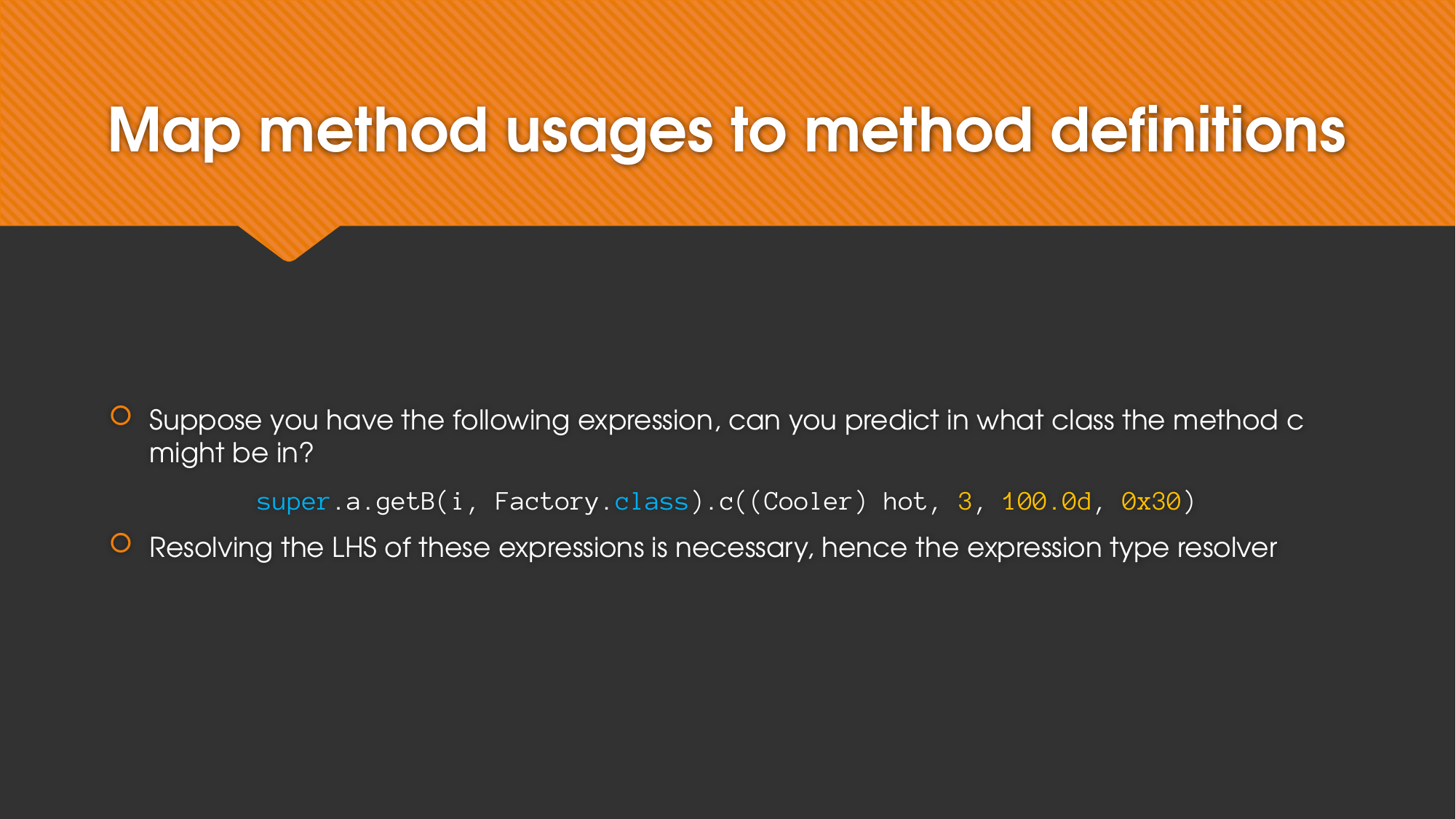

# Map method usages to method definitions
Suppose you have the following expression, can you predict in what class the method c might be in?
super.a.getB(i, Factory.class).c((Cooler) hot, 3, 100.0d, 0x30)
Resolving the LHS of these expressions is necessary, hence the expression type resolver